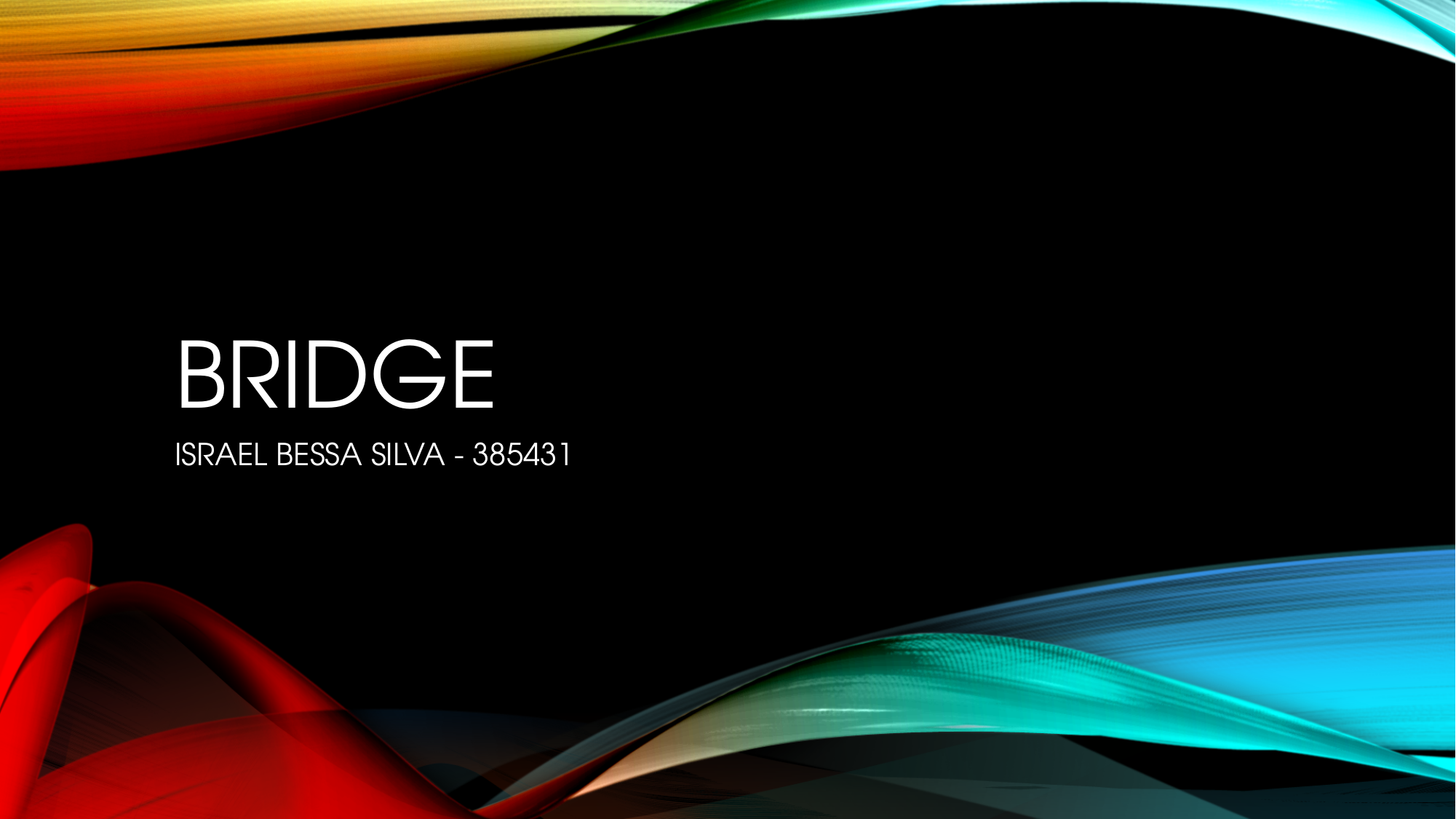

# bridge
ISRAEL BESSA SILVA - 385431